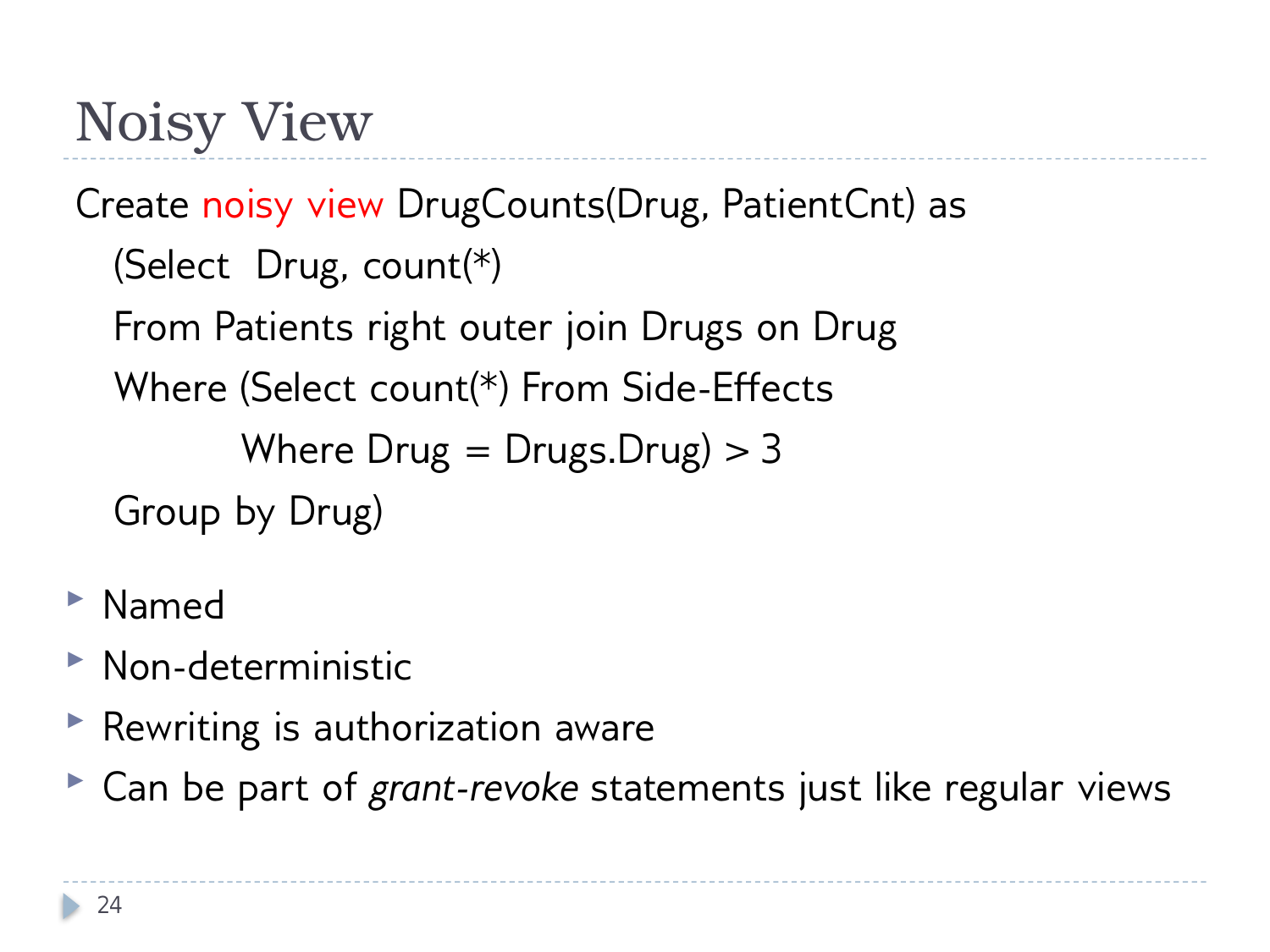

# Noisy View
Create noisy view DrugCounts(Drug, PatientCnt) as
   (Select  Drug, count(*)
   From Patients right outer join Drugs on Drug
   Where (Select count(*) From Side-Effects
             Where Drug = Drugs.Drug) > 3
   Group by Drug)

Named
Non-deterministic
Rewriting is authorization aware
Can be part of grant-revoke statements just like regular views
24